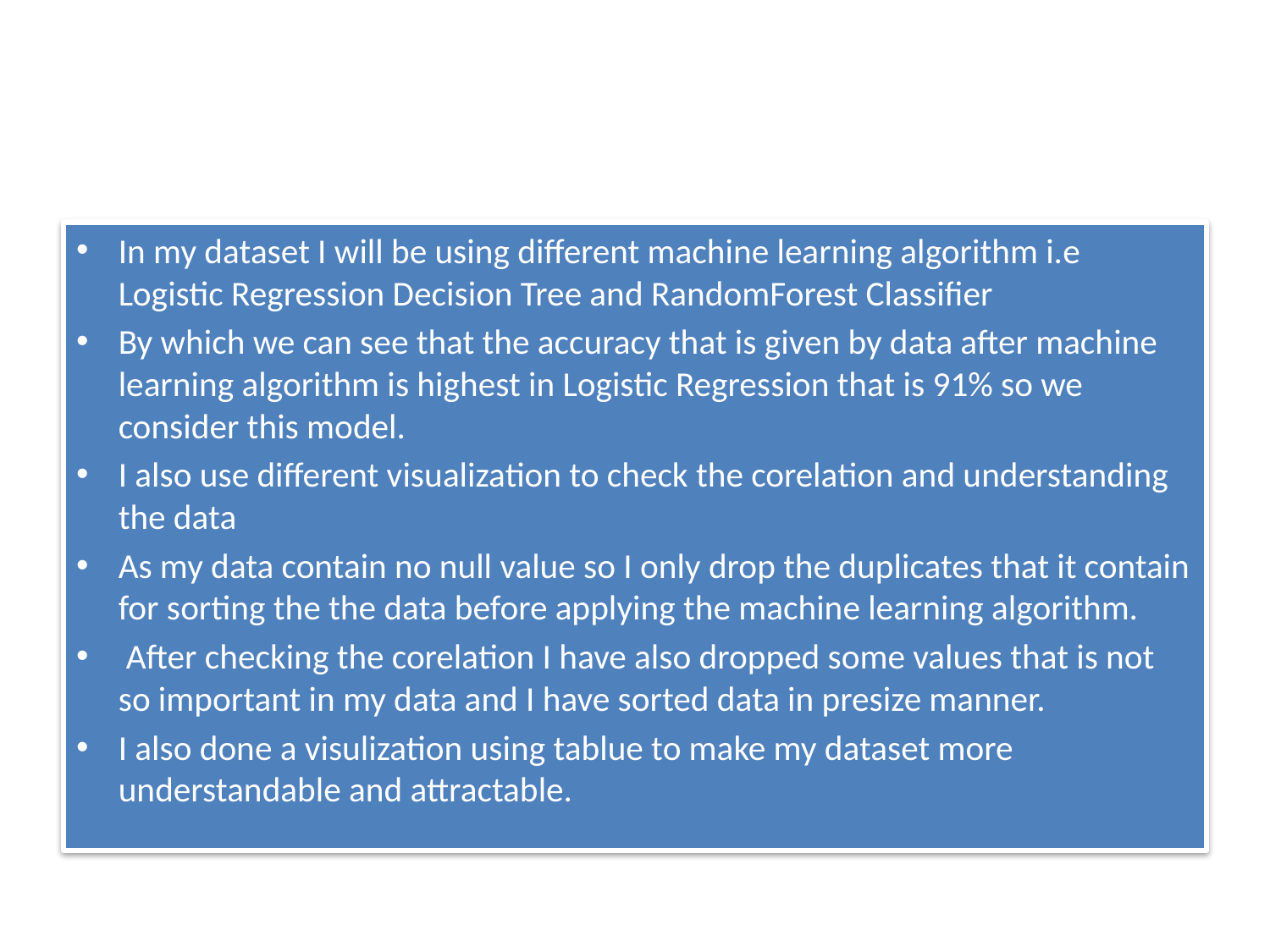

#
In my dataset I will be using different machine learning algorithm i.e Logistic Regression Decision Tree and RandomForest Classifier
By which we can see that the accuracy that is given by data after machine learning algorithm is highest in Logistic Regression that is 91% so we consider this model.
I also use different visualization to check the corelation and understanding the data
As my data contain no null value so I only drop the duplicates that it contain for sorting the the data before applying the machine learning algorithm.
 After checking the corelation I have also dropped some values that is not so important in my data and I have sorted data in presize manner.
I also done a visulization using tablue to make my dataset more understandable and attractable.